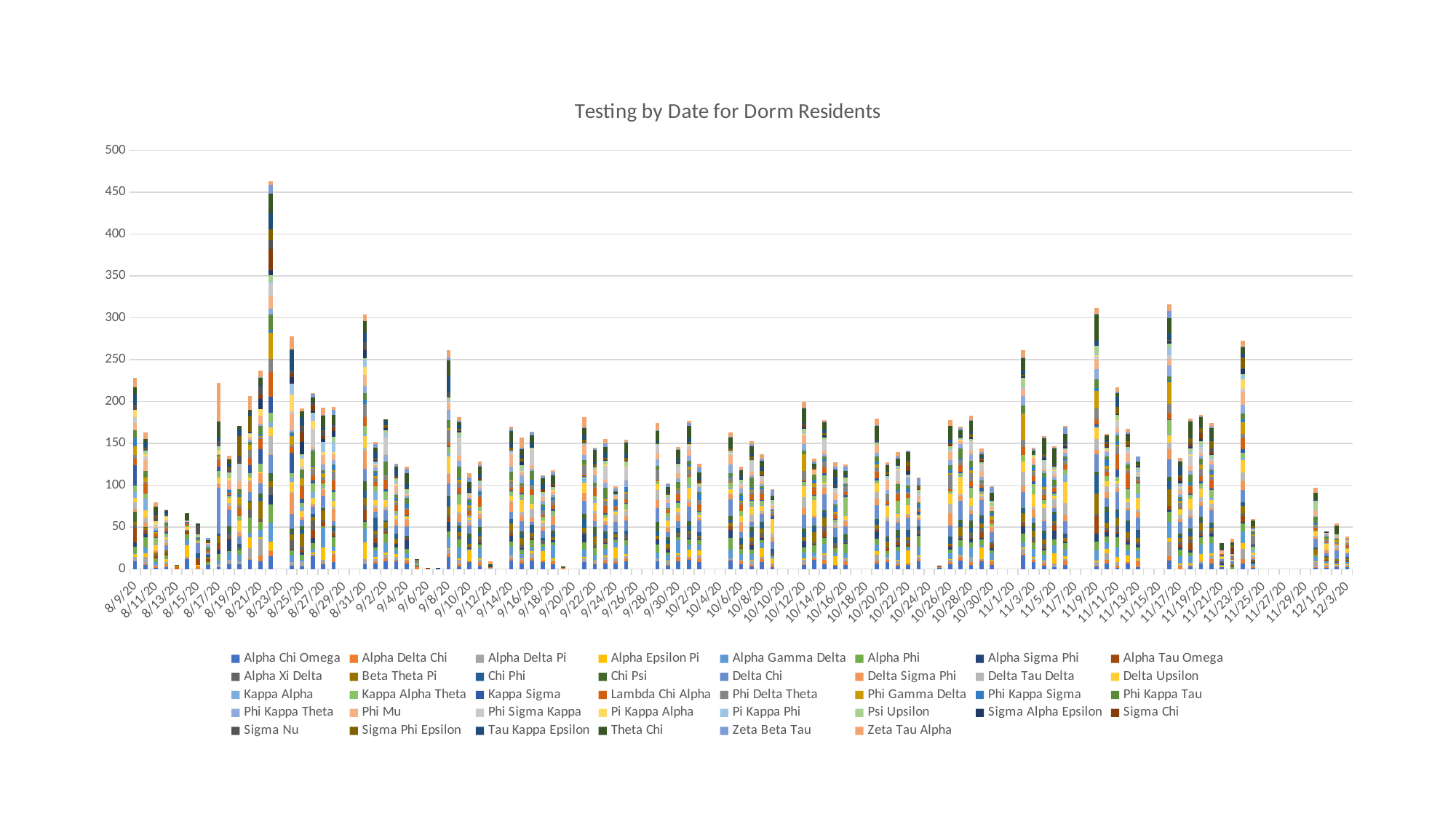

### Chart: Testing by Date for Dorm Residents

| Category | Alpha Chi Omega | Alpha Delta Chi | Alpha Delta Pi | Alpha Epsilon Pi | Alpha Gamma Delta | Alpha Phi | Alpha Sigma Phi | Alpha Tau Omega | Alpha Xi Delta | Beta Theta Pi | Chi Phi | Chi Psi | Delta Chi | Delta Sigma Phi | Delta Tau Delta | Delta Upsilon | Kappa Alpha | Kappa Alpha Theta | Kappa Sigma | Lambda Chi Alpha | Phi Delta Theta | Phi Gamma Delta | Phi Kappa Sigma | Phi Kappa Tau | Phi Kappa Theta | Phi Mu | Phi Sigma Kappa | Pi Kappa Alpha | Pi Kappa Phi | Psi Upsilon | Sigma Alpha Epsilon | Sigma Chi | Sigma Nu | Sigma Phi Epsilon | Tau Kappa Epsilon | Theta Chi | Zeta Beta Tau | Zeta Tau Alpha |
|---|---|---|---|---|---|---|---|---|---|---|---|---|---|---|---|---|---|---|---|---|---|---|---|---|---|---|---|---|---|---|---|---|---|---|---|---|---|---|
| 44052 | 9.0 | 0.0 | 5.0 | 4.0 | 1.0 | 8.0 | 5.0 | 17.0 | 4.0 | 3.0 | 0.0 | 12.0 | 0.0 | 4.0 | 8.0 | 5.0 | 7.0 | 8.0 | 24.0 | 8.0 | 4.0 | 11.0 | 9.0 | 10.0 | 0.0 | 8.0 | 7.0 | 9.0 | 0.0 | 0.0 | 0.0 | 0.0 | 6.0 | 0.0 | 13.0 | 8.0 | 0.0 | 11.0 |
| 44053 | 5.0 | 1.0 | 8.0 | 5.0 | 7.0 | 12.0 | 4.0 | 4.0 | 1.0 | 2.0 | 0.0 | 1.0 | 0.0 | 5.0 | 6.0 | 9.0 | 14.0 | 6.0 | 0.0 | 12.0 | 2.0 | 5.0 | 0.0 | 8.0 | 0.0 | 13.0 | 4.0 | 3.0 | 0.0 | 4.0 | 0.0 | 0.0 | 3.0 | 1.0 | 7.0 | 3.0 | 0.0 | 8.0 |
| 44054 | 1.0 | 2.0 | 2.0 | 0.0 | 3.0 | 5.0 | 0.0 | 2.0 | 1.0 | 4.0 | 0.0 | 0.0 | 0.0 | 2.0 | 0.0 | 6.0 | 1.0 | 8.0 | 1.0 | 4.0 | 0.0 | 2.0 | 2.0 | 0.0 | 2.0 | 2.0 | 3.0 | 4.0 | 0.0 | 0.0 | 0.0 | 0.0 | 4.0 | 3.0 | 3.0 | 7.0 | 0.0 | 6.0 |
| 44055 | 2.0 | 4.0 | 2.0 | 4.0 | 1.0 | 3.0 | 0.0 | 3.0 | 1.0 | 2.0 | 0.0 | 0.0 | 6.0 | 3.0 | 4.0 | 3.0 | 1.0 | 3.0 | 3.0 | 3.0 | 2.0 | 1.0 | 1.0 | 3.0 | 1.0 | 2.0 | 1.0 | 3.0 | 0.0 | 1.0 | 0.0 | 0.0 | 3.0 | 0.0 | 3.0 | 1.0 | 0.0 | 1.0 |
| 44056 | 0.0 | 0.0 | 0.0 | 0.0 | 0.0 | 0.0 | 0.0 | 0.0 | 0.0 | 0.0 | 0.0 | 0.0 | 0.0 | 0.0 | 0.0 | 0.0 | 0.0 | 0.0 | 0.0 | 2.0 | 0.0 | 2.0 | 0.0 | 0.0 | 0.0 | 0.0 | 0.0 | 0.0 | 0.0 | 0.0 | 0.0 | 0.0 | 0.0 | 0.0 | 0.0 | 1.0 | 0.0 | 0.0 |
| 44057 | 12.0 | 1.0 | 1.0 | 14.0 | 7.0 | 6.0 | 0.0 | 5.0 | 0.0 | 0.0 | 0.0 | 0.0 | 1.0 | 0.0 | 0.0 | 3.0 | 0.0 | 2.0 | 0.0 | 2.0 | 0.0 | 0.0 | 2.0 | 0.0 | 0.0 | 1.0 | 0.0 | 0.0 | 0.0 | 1.0 | 0.0 | 0.0 | 0.0 | 0.0 | 0.0 | 9.0 | 0.0 | 0.0 |
| 44058 | 0.0 | 3.0 | 0.0 | 2.0 | 0.0 | 0.0 | 0.0 | 7.0 | 0.0 | 1.0 | 6.0 | 0.0 | 12.0 | 1.0 | 0.0 | 1.0 | 0.0 | 1.0 | 1.0 | 0.0 | 0.0 | 1.0 | 1.0 | 1.0 | 0.0 | 0.0 | 1.0 | 0.0 | 0.0 | 2.0 | 0.0 | 0.0 | 9.0 | 1.0 | 2.0 | 1.0 | 0.0 | 0.0 |
| 44059 | 5.0 | 0.0 | 0.0 | 0.0 | 0.0 | 3.0 | 0.0 | 4.0 | 0.0 | 2.0 | 3.0 | 0.0 | 2.0 | 1.0 | 0.0 | 0.0 | 0.0 | 0.0 | 0.0 | 2.0 | 0.0 | 0.0 | 1.0 | 3.0 | 3.0 | 2.0 | 0.0 | 0.0 | 0.0 | 0.0 | 0.0 | 0.0 | 0.0 | 2.0 | 0.0 | 1.0 | 3.0 | 0.0 |
| 44060 | 2.0 | 0.0 | 4.0 | 0.0 | 4.0 | 8.0 | 5.0 | 8.0 | 0.0 | 9.0 | 2.0 | 0.0 | 55.0 | 4.0 | 1.0 | 7.0 | 0.0 | 8.0 | 5.0 | 8.0 | 2.0 | 2.0 | 0.0 | 2.0 | 0.0 | 2.0 | 0.0 | 3.0 | 0.0 | 6.0 | 0.0 | 0.0 | 6.0 | 0.0 | 4.0 | 19.0 | 0.0 | 46.0 |
| 44061 | 6.0 | 0.0 | 5.0 | 0.0 | 9.0 | 1.0 | 14.0 | 2.0 | 5.0 | 0.0 | 2.0 | 7.0 | 20.0 | 4.0 | 4.0 | 6.0 | 0.0 | 2.0 | 1.0 | 3.0 | 0.0 | 0.0 | 3.0 | 0.0 | 1.0 | 11.0 | 0.0 | 2.0 | 0.0 | 7.0 | 0.0 | 0.0 | 4.0 | 2.0 | 5.0 | 5.0 | 0.0 | 4.0 |
| 44062 | 6.0 | 0.0 | 3.0 | 0.0 | 8.0 | 6.0 | 1.0 | 0.0 | 0.0 | 1.0 | 4.0 | 1.0 | 9.0 | 4.0 | 2.0 | 13.0 | 0.0 | 5.0 | 0.0 | 10.0 | 3.0 | 10.0 | 3.0 | 6.0 | 0.0 | 10.0 | 20.0 | 0.0 | 1.0 | 0.0 | 0.0 | 0.0 | 9.0 | 24.0 | 8.0 | 4.0 | 0.0 | 0.0 |
| 44063 | 11.0 | 1.0 | 13.0 | 13.0 | 5.0 | 18.0 | 0.0 | 0.0 | 10.0 | 9.0 | 0.0 | 1.0 | 11.0 | 12.0 | 2.0 | 3.0 | 0.0 | 5.0 | 10.0 | 9.0 | 9.0 | 6.0 | 0.0 | 4.0 | 2.0 | 3.0 | 1.0 | 3.0 | 1.0 | 0.0 | 1.0 | 0.0 | 0.0 | 20.0 | 4.0 | 3.0 | 0.0 | 17.0 |
| 44064 | 9.0 | 7.0 | 20.0 | 2.0 | 9.0 | 9.0 | 0.0 | 1.0 | 3.0 | 21.0 | 4.0 | 5.0 | 12.0 | 12.0 | 0.0 | 2.0 | 0.0 | 10.0 | 17.0 | 12.0 | 3.0 | 1.0 | 2.0 | 10.0 | 2.0 | 10.0 | 0.0 | 8.0 | 0.0 | 0.0 | 12.0 | 5.0 | 10.0 | 0.0 | 2.0 | 8.0 | 1.0 | 8.0 |
| 44065 | 15.0 | 6.0 | 1.0 | 11.0 | 22.0 | 22.0 | 11.0 | 0.0 | 10.0 | 7.0 | 0.0 | 9.0 | 22.0 | 1.0 | 22.0 | 10.0 | 6.0 | 12.0 | 19.0 | 29.0 | 16.0 | 31.0 | 4.0 | 18.0 | 7.0 | 16.0 | 14.0 | 0.0 | 2.0 | 8.0 | 6.0 | 25.0 | 11.0 | 13.0 | 19.0 | 23.0 | 11.0 | 4.0 |
| 44067 | 4.0 | 0.0 | 4.0 | 0.0 | 9.0 | 5.0 | 1.0 | 1.0 | 10.0 | 7.0 | 2.0 | 5.0 | 18.0 | 25.0 | 1.0 | 12.0 | 5.0 | 5.0 | 25.0 | 7.0 | 2.0 | 11.0 | 3.0 | 1.0 | 3.0 | 20.0 | 2.0 | 20.0 | 13.0 | 0.0 | 8.0 | 4.0 | 4.0 | 0.0 | 24.0 | 1.0 | 0.0 | 16.0 |
| 44068 | 3.0 | 0.0 | 6.0 | 0.0 | 2.0 | 6.0 | 3.0 | 2.0 | 5.0 | 15.0 | 5.0 | 4.0 | 8.0 | 2.0 | 1.0 | 7.0 | 5.0 | 5.0 | 5.0 | 15.0 | 1.0 | 8.0 | 1.0 | 10.0 | 0.0 | 1.0 | 2.0 | 10.0 | 3.0 | 2.0 | 15.0 | 11.0 | 7.0 | 1.0 | 10.0 | 7.0 | 0.0 | 4.0 |
| 44069 | 15.0 | 1.0 | 2.0 | 2.0 | 4.0 | 7.0 | 6.0 | 10.0 | 11.0 | 4.0 | 4.0 | 0.0 | 8.0 | 3.0 | 1.0 | 7.0 | 7.0 | 10.0 | 4.0 | 6.0 | 8.0 | 1.0 | 2.0 | 18.0 | 2.0 | 3.0 | 21.0 | 10.0 | 8.0 | 2.0 | 2.0 | 7.0 | 3.0 | 0.0 | 1.0 | 5.0 | 4.0 | 1.0 |
| 44070 | 6.0 | 1.0 | 4.0 | 15.0 | 23.0 | 2.0 | 0.0 | 5.0 | 3.0 | 11.0 | 1.0 | 2.0 | 14.0 | 7.0 | 1.0 | 1.0 | 2.0 | 4.0 | 0.0 | 4.0 | 3.0 | 5.0 | 2.0 | 2.0 | 7.0 | 11.0 | 0.0 | 4.0 | 12.0 | 0.0 | 3.0 | 4.0 | 6.0 | 1.0 | 3.0 | 14.0 | 1.0 | 9.0 |
| 44071 | 8.0 | 9.0 | 2.0 | 2.0 | 6.0 | 11.0 | 1.0 | 3.0 | 3.0 | 1.0 | 3.0 | 3.0 | 5.0 | 15.0 | 2.0 | 7.0 | 2.0 | 9.0 | 2.0 | 12.0 | 10.0 | 2.0 | 6.0 | 1.0 | 5.0 | 7.0 | 0.0 | 3.0 | 12.0 | 6.0 | 7.0 | 3.0 | 4.0 | 0.0 | 1.0 | 11.0 | 6.0 | 4.0 |
| 44074 | 6.0 | 0.0 | 6.0 | 20.0 | 16.0 | 8.0 | 2.0 | 12.0 | 6.0 | 9.0 | 8.0 | 12.0 | 15.0 | 21.0 | 4.0 | 14.0 | 2.0 | 10.0 | 0.0 | 10.0 | 16.0 | 0.0 | 5.0 | 8.0 | 9.0 | 13.0 | 0.0 | 9.0 | 9.0 | 2.0 | 9.0 | 1.0 | 9.0 | 0.0 | 11.0 | 14.0 | 0.0 | 8.0 |
| 44075 | 7.0 | 2.0 | 3.0 | 2.0 | 8.0 | 4.0 | 5.0 | 6.0 | 4.0 | 5.0 | 15.0 | 0.0 | 7.0 | 5.0 | 3.0 | 6.0 | 11.0 | 6.0 | 0.0 | 5.0 | 4.0 | 3.0 | 4.0 | 2.0 | 4.0 | 3.0 | 1.0 | 1.0 | 2.0 | 0.0 | 2.0 | 0.0 | 0.0 | 2.0 | 8.0 | 5.0 | 4.0 | 3.0 |
| 44076 | 9.0 | 4.0 | 4.0 | 3.0 | 11.0 | 11.0 | 0.0 | 2.0 | 5.0 | 7.0 | 1.0 | 1.0 | 12.0 | 1.0 | 3.0 | 8.0 | 2.0 | 9.0 | 2.0 | 12.0 | 4.0 | 1.0 | 1.0 | 15.0 | 8.0 | 1.0 | 21.0 | 0.0 | 4.0 | 4.0 | 2.0 | 1.0 | 0.0 | 3.0 | 5.0 | 2.0 | 0.0 | 0.0 |
| 44077 | 9.0 | 2.0 | 3.0 | 4.0 | 5.0 | 3.0 | 4.0 | 1.0 | 0.0 | 5.0 | 5.0 | 1.0 | 10.0 | 7.0 | 1.0 | 4.0 | 3.0 | 2.0 | 0.0 | 7.0 | 4.0 | 1.0 | 4.0 | 3.0 | 2.0 | 10.0 | 0.0 | 1.0 | 4.0 | 3.0 | 0.0 | 2.0 | 1.0 | 0.0 | 9.0 | 2.0 | 3.0 | 1.0 |
| 44078 | 7.0 | 3.0 | 1.0 | 2.0 | 6.0 | 5.0 | 11.0 | 2.0 | 0.0 | 0.0 | 1.0 | 2.0 | 11.0 | 8.0 | 1.0 | 2.0 | 0.0 | 1.0 | 1.0 | 7.0 | 2.0 | 0.0 | 5.0 | 7.0 | 2.0 | 2.0 | 0.0 | 1.0 | 2.0 | 3.0 | 0.0 | 1.0 | 0.0 | 0.0 | 5.0 | 13.0 | 6.0 | 2.0 |
| 44079 | 0.0 | 3.0 | 0.0 | 0.0 | 0.0 | 0.0 | 0.0 | 0.0 | 1.0 | 0.0 | 0.0 | 0.0 | 1.0 | 0.0 | 0.0 | 0.0 | 0.0 | 2.0 | 0.0 | 0.0 | 3.0 | 0.0 | 0.0 | 1.0 | 0.0 | 0.0 | 0.0 | 0.0 | 0.0 | 0.0 | 0.0 | 0.0 | 0.0 | 0.0 | 0.0 | 1.0 | 0.0 | 0.0 |
| 44080 | 0.0 | 0.0 | 0.0 | 0.0 | 0.0 | 0.0 | 0.0 | 1.0 | 0.0 | 0.0 | 0.0 | 0.0 | 0.0 | 0.0 | 0.0 | 0.0 | 0.0 | 0.0 | 0.0 | 0.0 | 0.0 | 0.0 | 0.0 | 0.0 | 0.0 | 0.0 | 0.0 | 0.0 | 0.0 | 0.0 | 0.0 | 0.0 | 0.0 | 0.0 | 0.0 | 0.0 | 0.0 | 0.0 |
| 44081 | 0.0 | 0.0 | 0.0 | 0.0 | 0.0 | 0.0 | 0.0 | 0.0 | 0.0 | 0.0 | 0.0 | 0.0 | 0.0 | 0.0 | 0.0 | 0.0 | 0.0 | 0.0 | 0.0 | 0.0 | 0.0 | 0.0 | 0.0 | 0.0 | 0.0 | 0.0 | 0.0 | 0.0 | 0.0 | 0.0 | 0.0 | 0.0 | 0.0 | 0.0 | 1.0 | 0.0 | 0.0 | 0.0 |
| 44082 | 14.0 | 4.0 | 6.0 | 1.0 | 13.0 | 7.0 | 11.0 | 6.0 | 2.0 | 10.0 | 11.0 | 2.0 | 15.0 | 11.0 | 1.0 | 20.0 | 4.0 | 8.0 | 1.0 | 4.0 | 15.0 | 2.0 | 0.0 | 10.0 | 12.0 | 9.0 | 0.0 | 1.0 | 2.0 | 3.0 | 0.0 | 0.0 | 6.0 | 0.0 | 19.0 | 19.0 | 4.0 | 8.0 |
| 44083 | 3.0 | 3.0 | 5.0 | 2.0 | 13.0 | 9.0 | 0.0 | 0.0 | 5.0 | 4.0 | 5.0 | 3.0 | 4.0 | 10.0 | 2.0 | 9.0 | 1.0 | 11.0 | 1.0 | 7.0 | 6.0 | 4.0 | 1.0 | 14.0 | 7.0 | 6.0 | 20.0 | 1.0 | 3.0 | 4.0 | 2.0 | 0.0 | 1.0 | 1.0 | 5.0 | 3.0 | 2.0 | 4.0 |
| 44084 | 8.0 | 1.0 | 0.0 | 13.0 | 1.0 | 1.0 | 1.0 | 1.0 | 1.0 | 3.0 | 7.0 | 5.0 | 10.0 | 2.0 | 5.0 | 2.0 | 2.0 | 1.0 | 0.0 | 5.0 | 4.0 | 3.0 | 4.0 | 3.0 | 2.0 | 3.0 | 1.0 | 0.0 | 0.0 | 2.0 | 1.0 | 0.0 | 1.0 | 0.0 | 3.0 | 8.0 | 5.0 | 5.0 |
| 44085 | 4.0 | 4.0 | 3.0 | 2.0 | 12.0 | 4.0 | 2.0 | 2.0 | 3.0 | 3.0 | 5.0 | 6.0 | 10.0 | 5.0 | 2.0 | 2.0 | 2.0 | 3.0 | 0.0 | 12.0 | 2.0 | 0.0 | 4.0 | 1.0 | 3.0 | 4.0 | 0.0 | 0.0 | 3.0 | 3.0 | 1.0 | 1.0 | 0.0 | 0.0 | 5.0 | 9.0 | 2.0 | 4.0 |
| 44086 | 0.0 | 0.0 | 0.0 | 0.0 | 0.0 | 0.0 | 0.0 | 0.0 | 0.0 | 0.0 | 0.0 | 0.0 | 0.0 | 0.0 | 1.0 | 0.0 | 0.0 | 0.0 | 0.0 | 1.0 | 0.0 | 0.0 | 0.0 | 0.0 | 0.0 | 0.0 | 0.0 | 0.0 | 0.0 | 0.0 | 0.0 | 0.0 | 0.0 | 0.0 | 2.0 | 2.0 | 0.0 | 3.0 |
| 44088 | 10.0 | 2.0 | 5.0 | 0.0 | 10.0 | 6.0 | 7.0 | 2.0 | 3.0 | 9.0 | 6.0 | 0.0 | 8.0 | 12.0 | 1.0 | 6.0 | 0.0 | 6.0 | 1.0 | 3.0 | 8.0 | 2.0 | 0.0 | 9.0 | 6.0 | 15.0 | 2.0 | 0.0 | 2.0 | 0.0 | 0.0 | 1.0 | 0.0 | 3.0 | 6.0 | 14.0 | 2.0 | 3.0 |
| 44089 | 7.0 | 3.0 | 2.0 | 1.0 | 5.0 | 5.0 | 2.0 | 0.0 | 4.0 | 8.0 | 4.0 | 4.0 | 12.0 | 7.0 | 4.0 | 14.0 | 2.0 | 5.0 | 2.0 | 7.0 | 2.0 | 0.0 | 0.0 | 2.0 | 10.0 | 3.0 | 1.0 | 1.0 | 2.0 | 5.0 | 4.0 | 0.0 | 0.0 | 4.0 | 4.0 | 7.0 | 2.0 | 12.0 |
| 44090 | 10.0 | 3.0 | 6.0 | 2.0 | 5.0 | 8.0 | 1.0 | 2.0 | 2.0 | 4.0 | 9.0 | 1.0 | 3.0 | 5.0 | 11.0 | 6.0 | 0.0 | 10.0 | 0.0 | 7.0 | 4.0 | 1.0 | 7.0 | 10.0 | 3.0 | 4.0 | 18.0 | 1.0 | 1.0 | 1.0 | 0.0 | 0.0 | 0.0 | 0.0 | 6.0 | 9.0 | 3.0 | 1.0 |
| 44091 | 8.0 | 2.0 | 0.0 | 11.0 | 6.0 | 3.0 | 0.0 | 0.0 | 4.0 | 0.0 | 3.0 | 0.0 | 9.0 | 4.0 | 5.0 | 3.0 | 1.0 | 3.0 | 0.0 | 2.0 | 6.0 | 0.0 | 4.0 | 3.0 | 4.0 | 5.0 | 2.0 | 0.0 | 2.0 | 2.0 | 0.0 | 3.0 | 0.0 | 0.0 | 6.0 | 7.0 | 3.0 | 1.0 |
| 44092 | 6.0 | 3.0 | 1.0 | 3.0 | 15.0 | 4.0 | 2.0 | 0.0 | 0.0 | 4.0 | 4.0 | 4.0 | 7.0 | 10.0 | 1.0 | 0.0 | 0.0 | 5.0 | 3.0 | 4.0 | 6.0 | 0.0 | 3.0 | 1.0 | 2.0 | 5.0 | 0.0 | 1.0 | 0.0 | 4.0 | 1.0 | 2.0 | 0.0 | 0.0 | 1.0 | 10.0 | 3.0 | 3.0 |
| 44093 | 0.0 | 1.0 | 0.0 | 0.0 | 0.0 | 0.0 | 0.0 | 0.0 | 0.0 | 0.0 | 0.0 | 1.0 | 0.0 | 0.0 | 0.0 | 0.0 | 0.0 | 0.0 | 0.0 | 0.0 | 0.0 | 0.0 | 0.0 | 0.0 | 0.0 | 0.0 | 0.0 | 0.0 | 0.0 | 0.0 | 0.0 | 0.0 | 0.0 | 0.0 | 0.0 | 1.0 | 0.0 | 0.0 |
| 44095 | 8.0 | 0.0 | 5.0 | 1.0 | 9.0 | 9.0 | 9.0 | 1.0 | 2.0 | 5.0 | 11.0 | 6.0 | 15.0 | 10.0 | 0.0 | 12.0 | 5.0 | 2.0 | 1.0 | 2.0 | 11.0 | 1.0 | 0.0 | 5.0 | 6.0 | 12.0 | 0.0 | 0.0 | 2.0 | 0.0 | 0.0 | 1.0 | 0.0 | 3.0 | 6.0 | 8.0 | 1.0 | 12.0 |
| 44096 | 6.0 | 1.0 | 2.0 | 1.0 | 7.0 | 8.0 | 0.0 | 1.0 | 3.0 | 10.0 | 3.0 | 8.0 | 7.0 | 9.0 | 3.0 | 10.0 | 3.0 | 5.0 | 0.0 | 10.0 | 2.0 | 0.0 | 0.0 | 4.0 | 9.0 | 7.0 | 0.0 | 0.0 | 0.0 | 2.0 | 0.0 | 0.0 | 1.0 | 3.0 | 2.0 | 15.0 | 2.0 | 1.0 |
| 44097 | 7.0 | 3.0 | 4.0 | 2.0 | 8.0 | 6.0 | 1.0 | 2.0 | 1.0 | 2.0 | 6.0 | 3.0 | 8.0 | 3.0 | 1.0 | 4.0 | 0.0 | 4.0 | 2.0 | 8.0 | 6.0 | 3.0 | 1.0 | 12.0 | 6.0 | 4.0 | 16.0 | 2.0 | 0.0 | 4.0 | 1.0 | 1.0 | 0.0 | 2.0 | 6.0 | 7.0 | 4.0 | 5.0 |
| 44098 | 7.0 | 2.0 | 4.0 | 13.0 | 6.0 | 3.0 | 2.0 | 0.0 | 1.0 | 3.0 | 3.0 | 0.0 | 12.0 | 1.0 | 8.0 | 3.0 | 1.0 | 1.0 | 1.0 | 3.0 | 1.0 | 0.0 | 7.0 | 1.0 | 0.0 | 4.0 | 0.0 | 0.0 | 1.0 | 1.0 | 1.0 | 0.0 | 0.0 | 0.0 | 0.0 | 3.0 | 3.0 | 3.0 |
| 44099 | 9.0 | 4.0 | 2.0 | 3.0 | 10.0 | 6.0 | 1.0 | 1.0 | 5.0 | 0.0 | 5.0 | 0.0 | 12.0 | 5.0 | 6.0 | 2.0 | 0.0 | 7.0 | 1.0 | 4.0 | 7.0 | 2.0 | 6.0 | 0.0 | 8.0 | 1.0 | 14.0 | 1.0 | 0.0 | 6.0 | 0.0 | 0.0 | 1.0 | 4.0 | 5.0 | 13.0 | 1.0 | 2.0 |
| 44102 | 9.0 | 0.0 | 4.0 | 0.0 | 7.0 | 9.0 | 6.0 | 1.0 | 0.0 | 4.0 | 6.0 | 10.0 | 17.0 | 9.0 | 12.0 | 7.0 | 0.0 | 4.0 | 0.0 | 2.0 | 12.0 | 0.0 | 0.0 | 4.0 | 8.0 | 8.0 | 9.0 | 0.0 | 0.0 | 1.0 | 0.0 | 0.0 | 0.0 | 1.0 | 3.0 | 12.0 | 1.0 | 8.0 |
| 44103 | 4.0 | 1.0 | 4.0 | 1.0 | 7.0 | 3.0 | 3.0 | 2.0 | 0.0 | 5.0 | 4.0 | 4.0 | 6.0 | 5.0 | 1.0 | 8.0 | 3.0 | 6.0 | 0.0 | 3.0 | 1.0 | 1.0 | 0.0 | 1.0 | 6.0 | 4.0 | 1.0 | 0.0 | 2.0 | 2.0 | 0.0 | 0.0 | 0.0 | 2.0 | 2.0 | 6.0 | 3.0 | 1.0 |
| 44104 | 9.0 | 5.0 | 3.0 | 2.0 | 15.0 | 4.0 | 0.0 | 0.0 | 3.0 | 2.0 | 6.0 | 0.0 | 8.0 | 8.0 | 3.0 | 5.0 | 0.0 | 6.0 | 2.0 | 8.0 | 6.0 | 1.0 | 0.0 | 8.0 | 4.0 | 6.0 | 9.0 | 0.0 | 0.0 | 3.0 | 1.0 | 0.0 | 0.0 | 1.0 | 4.0 | 10.0 | 1.0 | 3.0 |
| 44105 | 11.0 | 2.0 | 1.0 | 9.0 | 6.0 | 6.0 | 2.0 | 0.0 | 6.0 | 2.0 | 7.0 | 5.0 | 17.0 | 6.0 | 3.0 | 14.0 | 2.0 | 11.0 | 0.0 | 2.0 | 7.0 | 3.0 | 3.0 | 4.0 | 6.0 | 7.0 | 5.0 | 1.0 | 0.0 | 1.0 | 1.0 | 0.0 | 1.0 | 1.0 | 4.0 | 15.0 | 3.0 | 3.0 |
| 44106 | 8.0 | 5.0 | 3.0 | 6.0 | 7.0 | 5.0 | 1.0 | 0.0 | 3.0 | 2.0 | 4.0 | 0.0 | 14.0 | 2.0 | 1.0 | 4.0 | 2.0 | 1.0 | 1.0 | 8.0 | 5.0 | 0.0 | 8.0 | 2.0 | 6.0 | 1.0 | 0.0 | 0.0 | 0.0 | 3.0 | 0.0 | 4.0 | 0.0 | 0.0 | 3.0 | 6.0 | 6.0 | 5.0 |
| 44109 | 10.0 | 1.0 | 2.0 | 0.0 | 10.0 | 14.0 | 10.0 | 4.0 | 0.0 | 4.0 | 4.0 | 4.0 | 20.0 | 6.0 | 1.0 | 5.0 | 2.0 | 6.0 | 0.0 | 1.0 | 5.0 | 0.0 | 1.0 | 4.0 | 11.0 | 11.0 | 2.0 | 1.0 | 1.0 | 1.0 | 0.0 | 1.0 | 0.0 | 2.0 | 1.0 | 12.0 | 1.0 | 5.0 |
| 44110 | 6.0 | 3.0 | 2.0 | 0.0 | 7.0 | 6.0 | 0.0 | 1.0 | 1.0 | 3.0 | 7.0 | 1.0 | 7.0 | 10.0 | 2.0 | 7.0 | 0.0 | 6.0 | 0.0 | 8.0 | 3.0 | 1.0 | 6.0 | 3.0 | 6.0 | 4.0 | 1.0 | 0.0 | 1.0 | 5.0 | 2.0 | 0.0 | 0.0 | 1.0 | 2.0 | 6.0 | 1.0 | 3.0 |
| 44111 | 3.0 | 2.0 | 5.0 | 1.0 | 7.0 | 5.0 | 5.0 | 2.0 | 3.0 | 5.0 | 7.0 | 5.0 | 6.0 | 1.0 | 8.0 | 9.0 | 2.0 | 5.0 | 1.0 | 7.0 | 4.0 | 1.0 | 3.0 | 12.0 | 3.0 | 4.0 | 12.0 | 0.0 | 0.0 | 2.0 | 0.0 | 0.0 | 1.0 | 3.0 | 4.0 | 9.0 | 2.0 | 4.0 |
| 44112 | 8.0 | 4.0 | 2.0 | 11.0 | 6.0 | 3.0 | 3.0 | 1.0 | 5.0 | 5.0 | 6.0 | 2.0 | 10.0 | 1.0 | 2.0 | 6.0 | 1.0 | 5.0 | 1.0 | 8.0 | 5.0 | 0.0 | 2.0 | 2.0 | 2.0 | 4.0 | 6.0 | 0.0 | 0.0 | 0.0 | 1.0 | 0.0 | 0.0 | 5.0 | 4.0 | 8.0 | 3.0 | 5.0 |
| 44113 | 2.0 | 3.0 | 2.0 | 6.0 | 2.0 | 1.0 | 1.0 | 0.0 | 2.0 | 0.0 | 4.0 | 1.0 | 9.0 | 5.0 | 4.0 | 18.0 | 0.0 | 0.0 | 3.0 | 2.0 | 3.0 | 1.0 | 2.0 | 0.0 | 1.0 | 4.0 | 2.0 | 0.0 | 0.0 | 4.0 | 1.0 | 0.0 | 0.0 | 0.0 | 1.0 | 3.0 | 7.0 | 1.0 |
| 44116 | 5.0 | 1.0 | 5.0 | 2.0 | 7.0 | 6.0 | 7.0 | 0.0 | 1.0 | 4.0 | 6.0 | 4.0 | 17.0 | 8.0 | 13.0 | 13.0 | 1.0 | 4.0 | 1.0 | 2.0 | 10.0 | 20.0 | 0.0 | 4.0 | 8.0 | 11.0 | 0.0 | 1.0 | 2.0 | 4.0 | 2.0 | 3.0 | 1.0 | 0.0 | 1.0 | 18.0 | 1.0 | 7.0 |
| 44117 | 11.0 | 2.0 | 2.0 | 0.0 | 5.0 | 8.0 | 1.0 | 1.0 | 2.0 | 12.0 | 6.0 | 2.0 | 9.0 | 2.0 | 0.0 | 19.0 | 1.0 | 4.0 | 1.0 | 9.0 | 1.0 | 4.0 | 5.0 | 6.0 | 0.0 | 5.0 | 0.0 | 1.0 | 0.0 | 0.0 | 0.0 | 1.0 | 1.0 | 0.0 | 0.0 | 5.0 | 2.0 | 4.0 |
| 44118 | 6.0 | 5.0 | 6.0 | 2.0 | 11.0 | 7.0 | 1.0 | 7.0 | 6.0 | 10.0 | 7.0 | 2.0 | 19.0 | 8.0 | 4.0 | 2.0 | 0.0 | 9.0 | 2.0 | 7.0 | 7.0 | 0.0 | 3.0 | 3.0 | 3.0 | 4.0 | 13.0 | 0.0 | 0.0 | 3.0 | 3.0 | 0.0 | 0.0 | 2.0 | 4.0 | 9.0 | 1.0 | 2.0 |
| 44119 | 4.0 | 1.0 | 0.0 | 10.0 | 5.0 | 5.0 | 0.0 | 2.0 | 4.0 | 0.0 | 6.0 | 1.0 | 11.0 | 1.0 | 4.0 | 1.0 | 1.0 | 3.0 | 1.0 | 5.0 | 1.0 | 2.0 | 6.0 | 3.0 | 5.0 | 9.0 | 4.0 | 0.0 | 1.0 | 1.0 | 2.0 | 0.0 | 0.0 | 1.0 | 10.0 | 9.0 | 3.0 | 5.0 |
| 44120 | 5.0 | 4.0 | 3.0 | 1.0 | 6.0 | 11.0 | 1.0 | 1.0 | 0.0 | 0.0 | 3.0 | 6.0 | 10.0 | 6.0 | 2.0 | 4.0 | 1.0 | 22.0 | 2.0 | 4.0 | 7.0 | 0.0 | 1.0 | 1.0 | 2.0 | 1.0 | 0.0 | 0.0 | 0.0 | 5.0 | 0.0 | 1.0 | 0.0 | 0.0 | 3.0 | 4.0 | 5.0 | 3.0 |
| 44123 | 7.0 | 2.0 | 8.0 | 4.0 | 8.0 | 7.0 | 9.0 | 2.0 | 1.0 | 5.0 | 6.0 | 1.0 | 16.0 | 8.0 | 8.0 | 10.0 | 0.0 | 4.0 | 2.0 | 8.0 | 5.0 | 4.0 | 3.0 | 6.0 | 5.0 | 9.0 | 0.0 | 0.0 | 0.0 | 3.0 | 0.0 | 0.0 | 2.0 | 0.0 | 1.0 | 17.0 | 1.0 | 8.0 |
| 44124 | 8.0 | 3.0 | 3.0 | 0.0 | 3.0 | 4.0 | 0.0 | 4.0 | 2.0 | 6.0 | 3.0 | 3.0 | 18.0 | 1.0 | 4.0 | 13.0 | 1.0 | 0.0 | 1.0 | 4.0 | 7.0 | 0.0 | 0.0 | 1.0 | 5.0 | 12.0 | 2.0 | 0.0 | 1.0 | 2.0 | 2.0 | 0.0 | 0.0 | 3.0 | 1.0 | 7.0 | 1.0 | 2.0 |
| 44125 | 4.0 | 2.0 | 4.0 | 1.0 | 10.0 | 6.0 | 1.0 | 4.0 | 3.0 | 2.0 | 3.0 | 7.0 | 8.0 | 2.0 | 4.0 | 5.0 | 1.0 | 14.0 | 0.0 | 8.0 | 4.0 | 0.0 | 1.0 | 7.0 | 1.0 | 3.0 | 13.0 | 2.0 | 1.0 | 2.0 | 0.0 | 0.0 | 1.0 | 0.0 | 1.0 | 7.0 | 2.0 | 6.0 |
| 44126 | 5.0 | 2.0 | 0.0 | 15.0 | 4.0 | 1.0 | 0.0 | 2.0 | 5.0 | 4.0 | 8.0 | 1.0 | 14.0 | 4.0 | 1.0 | 10.0 | 1.0 | 8.0 | 0.0 | 4.0 | 3.0 | 0.0 | 4.0 | 4.0 | 9.0 | 1.0 | 1.0 | 0.0 | 1.0 | 1.0 | 4.0 | 5.0 | 1.0 | 5.0 | 1.0 | 11.0 | 1.0 | 0.0 |
| 44127 | 9.0 | 3.0 | 2.0 | 2.0 | 11.0 | 13.0 | 1.0 | 1.0 | 3.0 | 1.0 | 4.0 | 1.0 | 8.0 | 2.0 | 0.0 | 3.0 | 0.0 | 1.0 | 3.0 | 2.0 | 3.0 | 0.0 | 5.0 | 2.0 | 0.0 | 7.0 | 2.0 | 0.0 | 1.0 | 4.0 | 0.0 | 1.0 | 0.0 | 4.0 | 1.0 | 0.0 | 8.0 | 1.0 |
| 44129 | 1.0 | 1.0 | 0.0 | 0.0 | 0.0 | 0.0 | 0.0 | 0.0 | 0.0 | 0.0 | 0.0 | 0.0 | 0.0 | 0.0 | 0.0 | 0.0 | 0.0 | 0.0 | 0.0 | 1.0 | 0.0 | 0.0 | 0.0 | 0.0 | 0.0 | 0.0 | 0.0 | 0.0 | 0.0 | 0.0 | 0.0 | 0.0 | 0.0 | 0.0 | 1.0 | 0.0 | 0.0 | 0.0 |
| 44130 | 6.0 | 2.0 | 3.0 | 1.0 | 8.0 | 3.0 | 4.0 | 1.0 | 0.0 | 2.0 | 8.0 | 1.0 | 13.0 | 15.0 | 11.0 | 12.0 | 0.0 | 3.0 | 0.0 | 2.0 | 18.0 | 1.0 | 5.0 | 5.0 | 6.0 | 10.0 | 2.0 | 0.0 | 1.0 | 4.0 | 0.0 | 2.0 | 2.0 | 0.0 | 3.0 | 17.0 | 0.0 | 7.0 |
| 44131 | 10.0 | 4.0 | 1.0 | 1.0 | 11.0 | 7.0 | 2.0 | 1.0 | 3.0 | 10.0 | 4.0 | 5.0 | 22.0 | 6.0 | 2.0 | 21.0 | 1.0 | 3.0 | 2.0 | 8.0 | 6.0 | 0.0 | 2.0 | 12.0 | 5.0 | 4.0 | 0.0 | 1.0 | 1.0 | 1.0 | 0.0 | 0.0 | 0.0 | 1.0 | 2.0 | 7.0 | 2.0 | 2.0 |
| 44132 | 5.0 | 3.0 | 6.0 | 0.0 | 12.0 | 6.0 | 4.0 | 1.0 | 4.0 | 2.0 | 6.0 | 9.0 | 8.0 | 3.0 | 6.0 | 10.0 | 0.0 | 12.0 | 1.0 | 7.0 | 9.0 | 4.0 | 3.0 | 8.0 | 8.0 | 4.0 | 12.0 | 0.0 | 0.0 | 2.0 | 2.0 | 0.0 | 1.0 | 3.0 | 3.0 | 13.0 | 1.0 | 5.0 |
| 44133 | 9.0 | 2.0 | 1.0 | 14.0 | 2.0 | 7.0 | 2.0 | 7.0 | 5.0 | 5.0 | 7.0 | 3.0 | 18.0 | 3.0 | 2.0 | 2.0 | 2.0 | 2.0 | 4.0 | 3.0 | 2.0 | 1.0 | 1.0 | 2.0 | 4.0 | 7.0 | 7.0 | 1.0 | 1.0 | 1.0 | 1.0 | 2.0 | 0.0 | 2.0 | 2.0 | 3.0 | 3.0 | 4.0 |
| 44134 | 5.0 | 4.0 | 1.0 | 1.0 | 8.0 | 3.0 | 3.0 | 4.0 | 1.0 | 1.0 | 1.0 | 0.0 | 12.0 | 6.0 | 0.0 | 1.0 | 0.0 | 3.0 | 0.0 | 4.0 | 1.0 | 4.0 | 4.0 | 2.0 | 0.0 | 5.0 | 1.0 | 0.0 | 0.0 | 6.0 | 0.0 | 0.0 | 0.0 | 0.0 | 1.0 | 9.0 | 7.0 | 1.0 |
| 44137 | 16.0 | 2.0 | 6.0 | 2.0 | 6.0 | 10.0 | 9.0 | 3.0 | 2.0 | 11.0 | 5.0 | 1.0 | 19.0 | 8.0 | 16.0 | 12.0 | 0.0 | 8.0 | 0.0 | 10.0 | 8.0 | 32.0 | 1.0 | 8.0 | 12.0 | 8.0 | 1.0 | 0.0 | 2.0 | 10.0 | 2.0 | 0.0 | 0.0 | 2.0 | 5.0 | 15.0 | 1.0 | 8.0 |
| 44138 | 8.0 | 3.0 | 2.0 | 1.0 | 10.0 | 8.0 | 0.0 | 1.0 | 5.0 | 8.0 | 2.0 | 7.0 | 6.0 | 10.0 | 3.0 | 15.0 | 0.0 | 12.0 | 4.0 | 6.0 | 5.0 | 1.0 | 4.0 | 3.0 | 1.0 | 8.0 | 0.0 | 1.0 | 0.0 | 2.0 | 0.0 | 0.0 | 0.0 | 1.0 | 1.0 | 3.0 | 2.0 | 2.0 |
| 44139 | 4.0 | 3.0 | 2.0 | 1.0 | 7.0 | 5.0 | 2.0 | 1.0 | 5.0 | 5.0 | 8.0 | 3.0 | 11.0 | 2.0 | 14.0 | 5.0 | 0.0 | 4.0 | 1.0 | 5.0 | 7.0 | 3.0 | 12.0 | 4.0 | 3.0 | 3.0 | 9.0 | 0.0 | 0.0 | 1.0 | 3.0 | 0.0 | 2.0 | 2.0 | 1.0 | 18.0 | 1.0 | 2.0 |
| 44140 | 2.0 | 0.0 | 5.0 | 12.0 | 9.0 | 7.0 | 11.0 | 7.0 | 2.0 | 2.0 | 9.0 | 2.0 | 5.0 | 1.0 | 10.0 | 3.0 | 1.0 | 2.0 | 2.0 | 5.0 | 2.0 | 0.0 | 1.0 | 7.0 | 3.0 | 3.0 | 4.0 | 2.0 | 1.0 | 2.0 | 1.0 | 1.0 | 0.0 | 0.0 | 2.0 | 18.0 | 1.0 | 2.0 |
| 44141 | 5.0 | 5.0 | 2.0 | 3.0 | 8.0 | 8.0 | 2.0 | 0.0 | 0.0 | 4.0 | 4.0 | 1.0 | 15.0 | 8.0 | 14.0 | 25.0 | 9.0 | 6.0 | 0.0 | 6.0 | 3.0 | 1.0 | 3.0 | 2.0 | 5.0 | 3.0 | 1.0 | 0.0 | 0.0 | 1.0 | 3.0 | 0.0 | 1.0 | 1.0 | 3.0 | 9.0 | 8.0 | 2.0 |
| 44144 | 3.0 | 1.0 | 4.0 | 2.0 | 12.0 | 11.0 | 9.0 | 21.0 | 3.0 | 24.0 | 23.0 | 3.0 | 21.0 | 5.0 | 13.0 | 13.0 | 1.0 | 1.0 | 3.0 | 6.0 | 13.0 | 21.0 | 3.0 | 11.0 | 12.0 | 11.0 | 4.0 | 1.0 | 2.0 | 10.0 | 0.0 | 0.0 | 0.0 | 0.0 | 6.0 | 31.0 | 1.0 | 7.0 |
| 44145 | 7.0 | 4.0 | 8.0 | 5.0 | 8.0 | 7.0 | 5.0 | 3.0 | 2.0 | 6.0 | 13.0 | 6.0 | 11.0 | 7.0 | 7.0 | 6.0 | 0.0 | 6.0 | 0.0 | 5.0 | 4.0 | 3.0 | 8.0 | 3.0 | 6.0 | 1.0 | 1.0 | 1.0 | 0.0 | 2.0 | 1.0 | 3.0 | 1.0 | 2.0 | 2.0 | 6.0 | 0.0 | 1.0 |
| 44146 | 1.0 | 3.0 | 4.0 | 6.0 | 12.0 | 12.0 | 4.0 | 2.0 | 8.0 | 9.0 | 8.0 | 2.0 | 21.0 | 4.0 | 6.0 | 3.0 | 0.0 | 5.0 | 9.0 | 18.0 | 10.0 | 1.0 | 5.0 | 7.0 | 3.0 | 5.0 | 9.0 | 1.0 | 0.0 | 6.0 | 1.0 | 1.0 | 0.0 | 8.0 | 12.0 | 4.0 | 2.0 | 5.0 |
| 44147 | 7.0 | 1.0 | 0.0 | 8.0 | 6.0 | 7.0 | 4.0 | 1.0 | 3.0 | 7.0 | 12.0 | 2.0 | 12.0 | 3.0 | 7.0 | 4.0 | 0.0 | 11.0 | 1.0 | 18.0 | 4.0 | 2.0 | 0.0 | 5.0 | 2.0 | 11.0 | 4.0 | 0.0 | 2.0 | 2.0 | 0.0 | 1.0 | 1.0 | 5.0 | 0.0 | 8.0 | 2.0 | 4.0 |
| 44148 | 2.0 | 7.0 | 1.0 | 3.0 | 9.0 | 4.0 | 3.0 | 0.0 | 3.0 | 5.0 | 9.0 | 1.0 | 14.0 | 7.0 | 3.0 | 14.0 | 5.0 | 12.0 | 1.0 | 2.0 | 3.0 | 0.0 | 1.0 | 1.0 | 0.0 | 1.0 | 3.0 | 1.0 | 4.0 | 2.0 | 2.0 | 0.0 | 1.0 | 1.0 | 0.0 | 3.0 | 6.0 | 0.0 |
| 44151 | 10.0 | 5.0 | 18.0 | 4.0 | 19.0 | 12.0 | 3.0 | 4.0 | 0.0 | 20.0 | 10.0 | 5.0 | 21.0 | 12.0 | 8.0 | 9.0 | 1.0 | 17.0 | 1.0 | 8.0 | 10.0 | 26.0 | 2.0 | 5.0 | 13.0 | 8.0 | 4.0 | 0.0 | 9.0 | 5.0 | 3.0 | 0.0 | 1.0 | 1.0 | 7.0 | 19.0 | 8.0 | 8.0 |
| 44152 | 0.0 | 3.0 | 2.0 | 2.0 | 8.0 | 8.0 | 3.0 | 3.0 | 4.0 | 4.0 | 3.0 | 2.0 | 14.0 | 4.0 | 5.0 | 6.0 | 0.0 | 1.0 | 0.0 | 1.0 | 6.0 | 2.0 | 3.0 | 2.0 | 3.0 | 5.0 | 3.0 | 1.0 | 3.0 | 1.0 | 3.0 | 4.0 | 0.0 | 3.0 | 11.0 | 5.0 | 1.0 | 4.0 |
| 44153 | 3.0 | 1.0 | 1.0 | 2.0 | 8.0 | 5.0 | 2.0 | 9.0 | 4.0 | 4.0 | 6.0 | 3.0 | 13.0 | 3.0 | 7.0 | 13.0 | 0.0 | 4.0 | 2.0 | 9.0 | 0.0 | 1.0 | 3.0 | 10.0 | 4.0 | 6.0 | 12.0 | 2.0 | 3.0 | 4.0 | 3.0 | 2.0 | 2.0 | 5.0 | 2.0 | 18.0 | 1.0 | 3.0 |
| 44154 | 7.0 | 0.0 | 2.0 | 9.0 | 11.0 | 9.0 | 2.0 | 1.0 | 5.0 | 9.0 | 2.0 | 5.0 | 13.0 | 5.0 | 6.0 | 10.0 | 1.0 | 5.0 | 3.0 | 6.0 | 9.0 | 5.0 | 1.0 | 6.0 | 3.0 | 3.0 | 8.0 | 0.0 | 2.0 | 5.0 | 2.0 | 7.0 | 1.0 | 5.0 | 2.0 | 11.0 | 1.0 | 2.0 |
| 44155 | 7.0 | 5.0 | 4.0 | 3.0 | 12.0 | 8.0 | 3.0 | 0.0 | 4.0 | 3.0 | 4.0 | 2.0 | 15.0 | 3.0 | 5.0 | 4.0 | 3.0 | 9.0 | 2.0 | 11.0 | 3.0 | 3.0 | 4.0 | 2.0 | 6.0 | 4.0 | 2.0 | 0.0 | 2.0 | 3.0 | 1.0 | 3.0 | 4.0 | 9.0 | 2.0 | 13.0 | 2.0 | 4.0 |
| 44156 | 2.0 | 0.0 | 0.0 | 2.0 | 1.0 | 0.0 | 2.0 | 0.0 | 2.0 | 0.0 | 0.0 | 0.0 | 3.0 | 0.0 | 0.0 | 2.0 | 0.0 | 1.0 | 1.0 | 2.0 | 0.0 | 0.0 | 0.0 | 0.0 | 0.0 | 4.0 | 0.0 | 0.0 | 0.0 | 0.0 | 0.0 | 0.0 | 1.0 | 0.0 | 1.0 | 7.0 | 0.0 | 0.0 |
| 44157 | 0.0 | 0.0 | 0.0 | 0.0 | 0.0 | 2.0 | 1.0 | 0.0 | 0.0 | 3.0 | 0.0 | 0.0 | 3.0 | 0.0 | 1.0 | 1.0 | 0.0 | 0.0 | 0.0 | 1.0 | 3.0 | 1.0 | 0.0 | 0.0 | 0.0 | 1.0 | 1.0 | 0.0 | 0.0 | 0.0 | 1.0 | 6.0 | 1.0 | 2.0 | 1.0 | 3.0 | 0.0 | 4.0 |
| 44158 | 7.0 | 5.0 | 12.0 | 7.0 | 14.0 | 9.0 | 2.0 | 7.0 | 4.0 | 8.0 | 4.0 | 1.0 | 14.0 | 11.0 | 10.0 | 15.0 | 3.0 | 6.0 | 4.0 | 13.0 | 5.0 | 14.0 | 4.0 | 7.0 | 10.0 | 15.0 | 4.0 | 12.0 | 4.0 | 2.0 | 6.0 | 0.0 | 1.0 | 13.0 | 4.0 | 8.0 | 1.0 | 7.0 |
| 44159 | 1.0 | 2.0 | 1.0 | 0.0 | 2.0 | 1.0 | 1.0 | 1.0 | 0.0 | 1.0 | 1.0 | 0.0 | 1.0 | 2.0 | 3.0 | 3.0 | 3.0 | 4.0 | 2.0 | 1.0 | 10.0 | 1.0 | 2.0 | 2.0 | 1.0 | 1.0 | 0.0 | 0.0 | 1.0 | 0.0 | 0.0 | 0.0 | 1.0 | 3.0 | 1.0 | 5.0 | 0.0 | 2.0 |
| 44165 | 1.0 | 1.0 | 6.0 | 1.0 | 5.0 | 3.0 | 0.0 | 0.0 | 0.0 | 7.0 | 1.0 | 1.0 | 10.0 | 2.0 | 2.0 | 5.0 | 0.0 | 1.0 | 0.0 | 3.0 | 3.0 | 1.0 | 2.0 | 7.0 | 1.0 | 7.0 | 0.0 | 0.0 | 1.0 | 10.0 | 0.0 | 0.0 | 1.0 | 0.0 | 1.0 | 8.0 | 0.0 | 6.0 |
| 44166 | 1.0 | 1.0 | 3.0 | 2.0 | 2.0 | 0.0 | 0.0 | 2.0 | 0.0 | 3.0 | 1.0 | 0.0 | 4.0 | 3.0 | 1.0 | 7.0 | 1.0 | 0.0 | 0.0 | 2.0 | 2.0 | 1.0 | 0.0 | 3.0 | 2.0 | 2.0 | 0.0 | 0.0 | 0.0 | 0.0 | 1.0 | 0.0 | 0.0 | 0.0 | 0.0 | 1.0 | 0.0 | 0.0 |
| 44167 | 2.0 | 1.0 | 2.0 | 1.0 | 1.0 | 0.0 | 0.0 | 0.0 | 2.0 | 3.0 | 0.0 | 0.0 | 10.0 | 2.0 | 4.0 | 1.0 | 0.0 | 0.0 | 0.0 | 1.0 | 2.0 | 2.0 | 0.0 | 2.0 | 1.0 | 2.0 | 0.0 | 0.0 | 1.0 | 1.0 | 0.0 | 0.0 | 0.0 | 1.0 | 1.0 | 9.0 | 0.0 | 2.0 |
| 44168 | 2.0 | 1.0 | 2.0 | 1.0 | 2.0 | 0.0 | 0.0 | 1.0 | 2.0 | 2.0 | 1.0 | 0.0 | 5.0 | 0.0 | 1.0 | 4.0 | 0.0 | 1.0 | 0.0 | 3.0 | 2.0 | 1.0 | 0.0 | 0.0 | 2.0 | 2.0 | 0.0 | 0.0 | 0.0 | 0.0 | 0.0 | 0.0 | 1.0 | 0.0 | 0.0 | 0.0 | 0.0 | 3.0 |